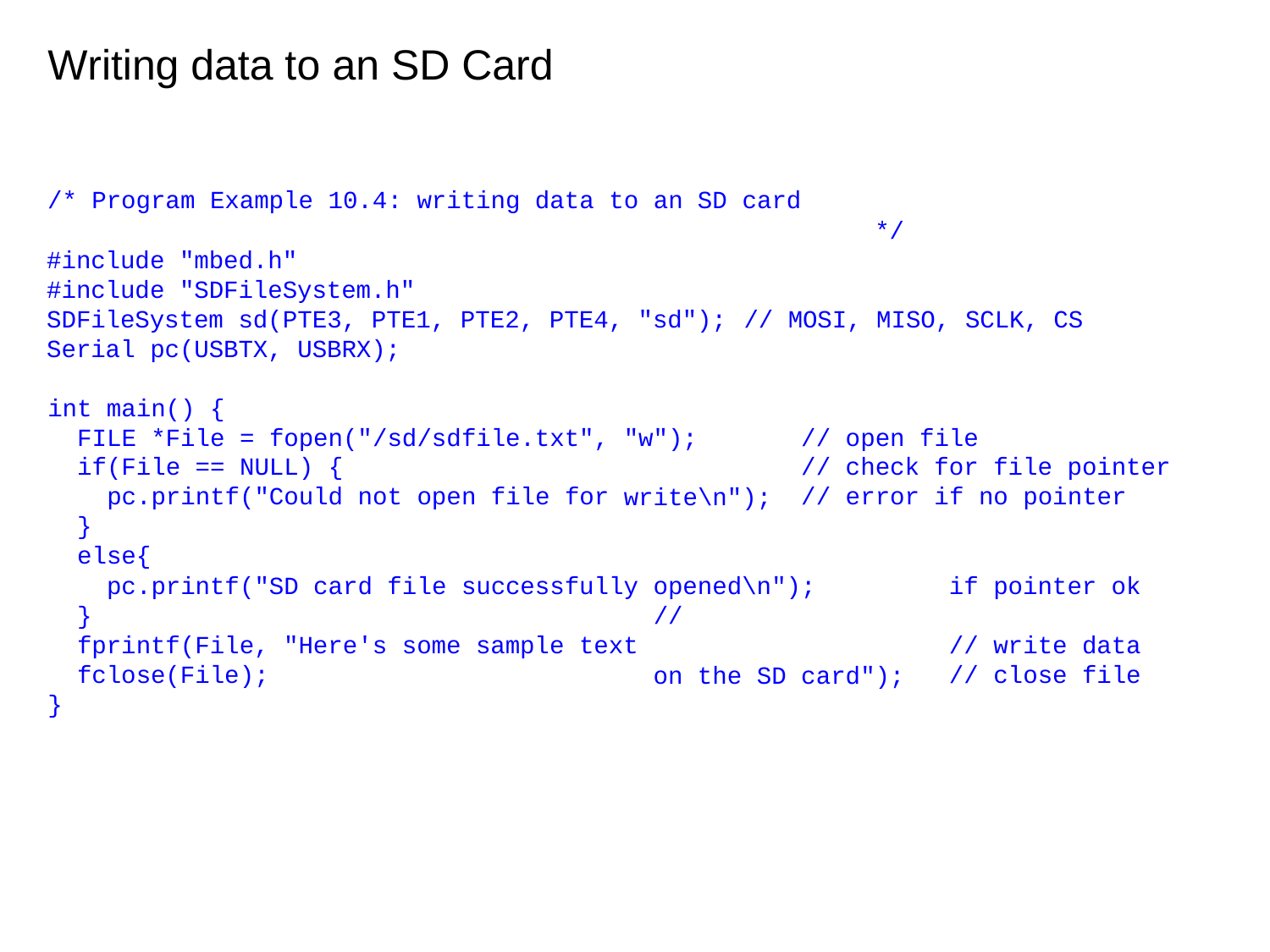

# Writing data to an SD Card
/* Program Example 10.4: writing data to an SD
card
*/
#include "mbed.h"
#include "SDFileSystem.h"
SDFileSystem sd(PTE3, PTE1, PTE2, PTE4, "sd");
Serial pc(USBTX, USBRX);
// MOSI, MISO, SCLK, CS
int main() {
FILE *File = fopen("/sd/sdfile.txt", if(File == NULL) {
pc.printf("Could not open file for
}
else{
"w");
// open file
// check for file pointer
// error if no pointer
write\n");
pc.printf("SD card file successfully
opened\n");	//

on the SD card");
if pointer ok
}
fprintf(File, "Here's some sample text fclose(File);
// write data
// close file
}